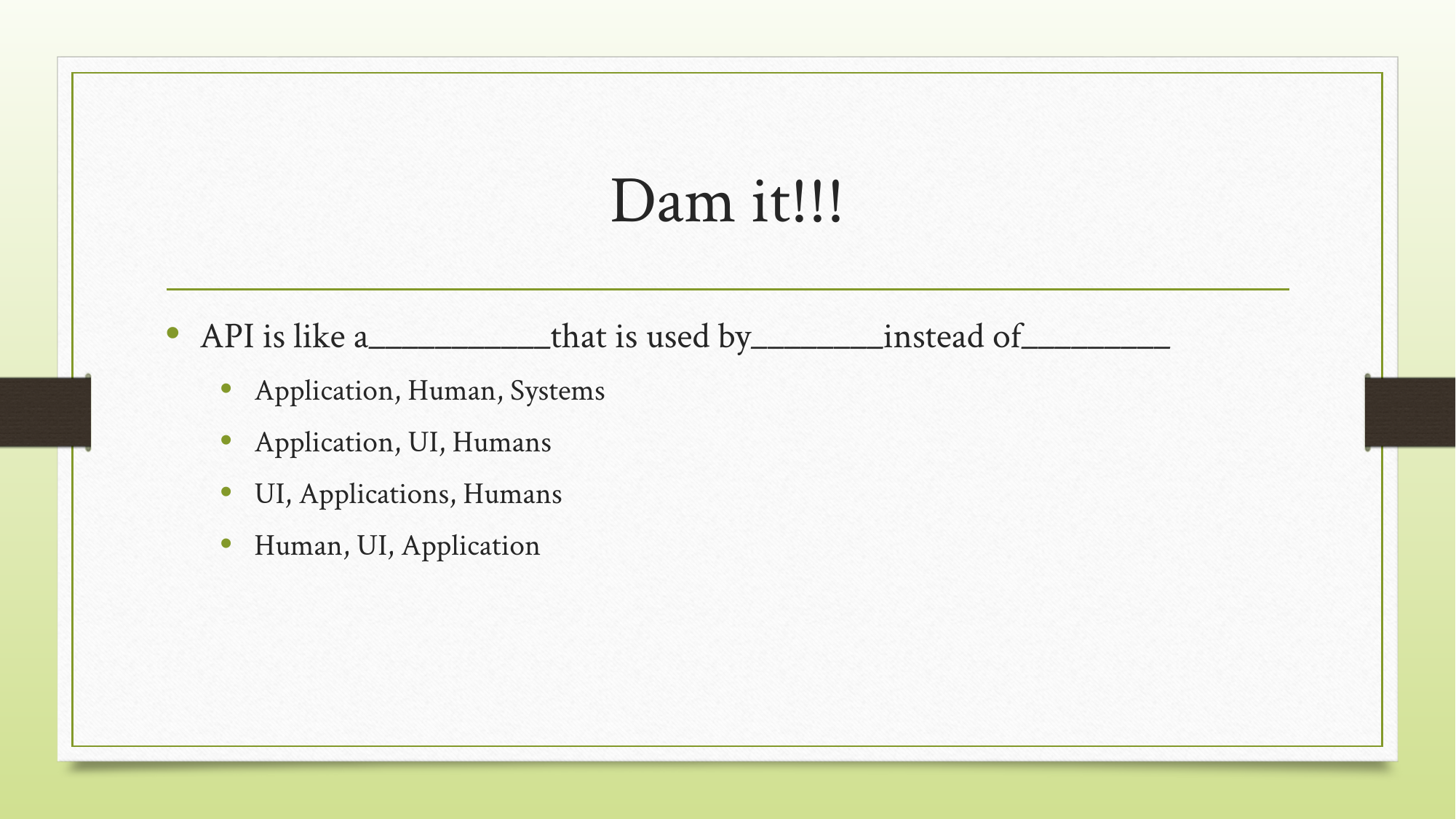

# Dam it!!!
API is like a___________that is used by________instead of_________
Application, Human, Systems
Application, UI, Humans
UI, Applications, Humans
Human, UI, Application